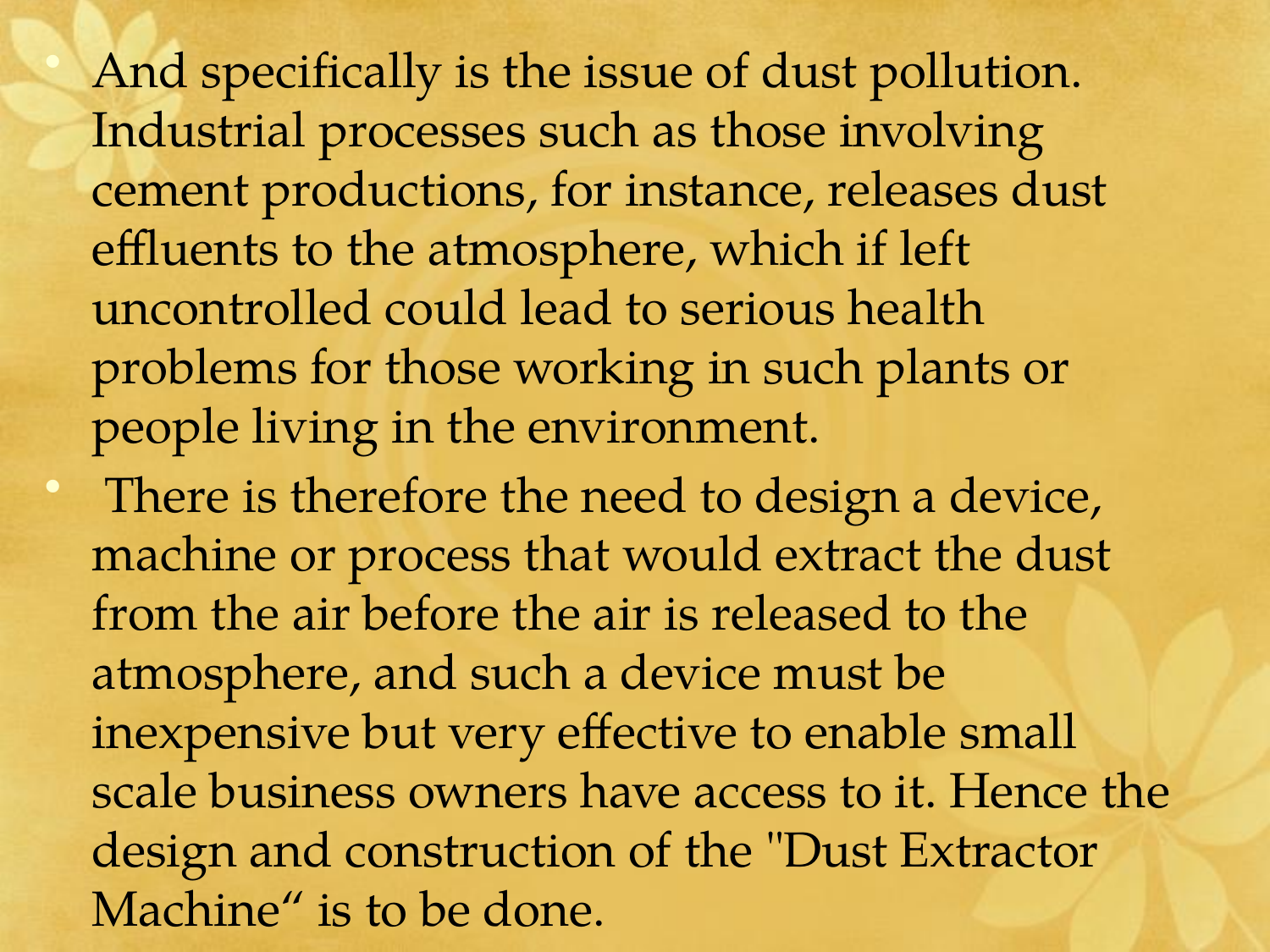

And specifically is the issue of dust pollution. Industrial processes such as those involving  cement productions, for instance, releases dust effluents to the atmosphere, which if left uncontrolled could lead to serious health problems for those working in such plants or people living in the environment.
 There is therefore the need to design a device, machine or process that would extract the dust from the air before the air is released to the atmosphere, and such a device must be inexpensive but very effective to enable small scale business owners have access to it. Hence the design and construction of the "Dust Extractor Machine“ is to be done.